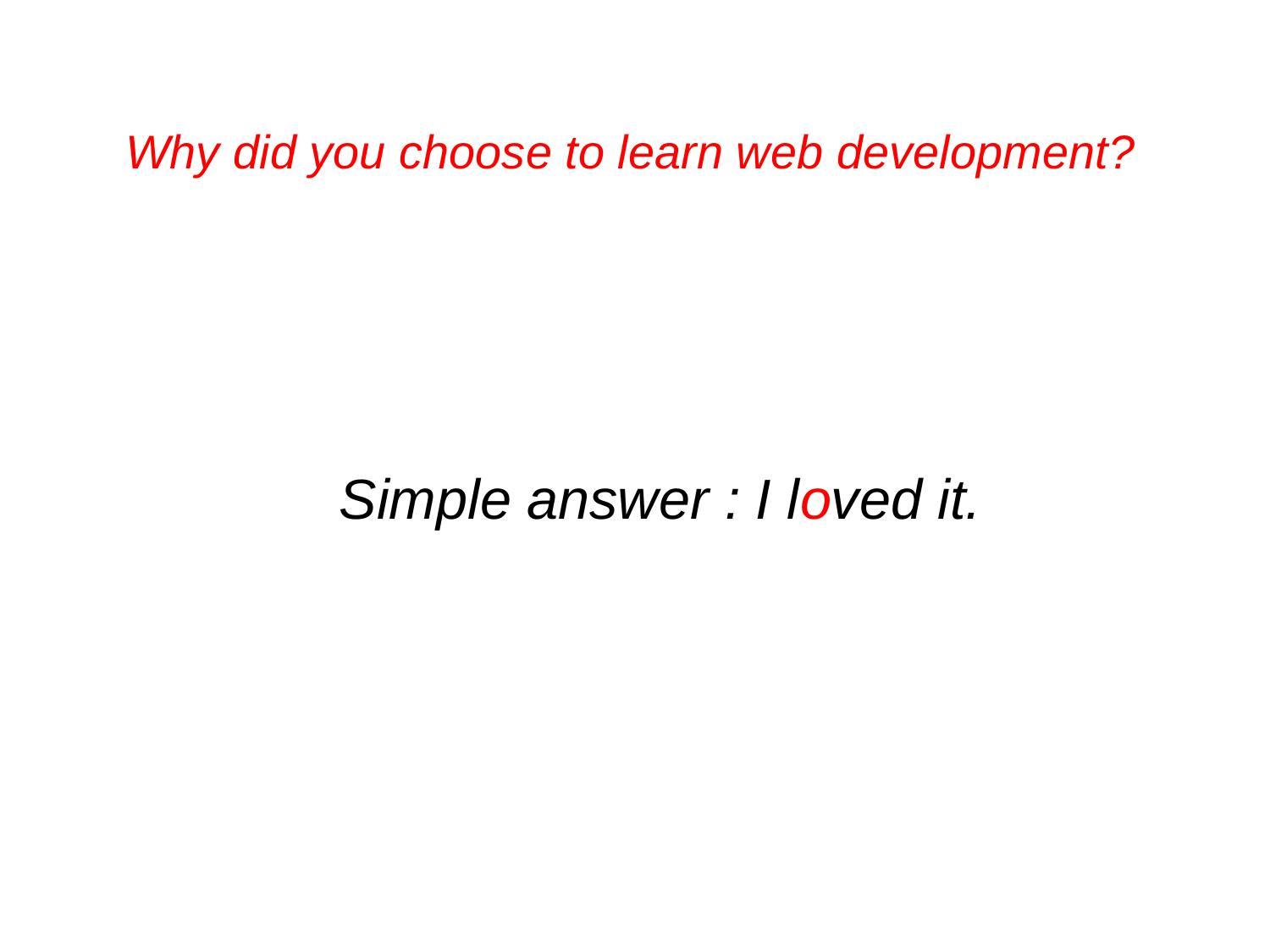

# Why did you choose to learn web development?
   Simple answer : I loved it.